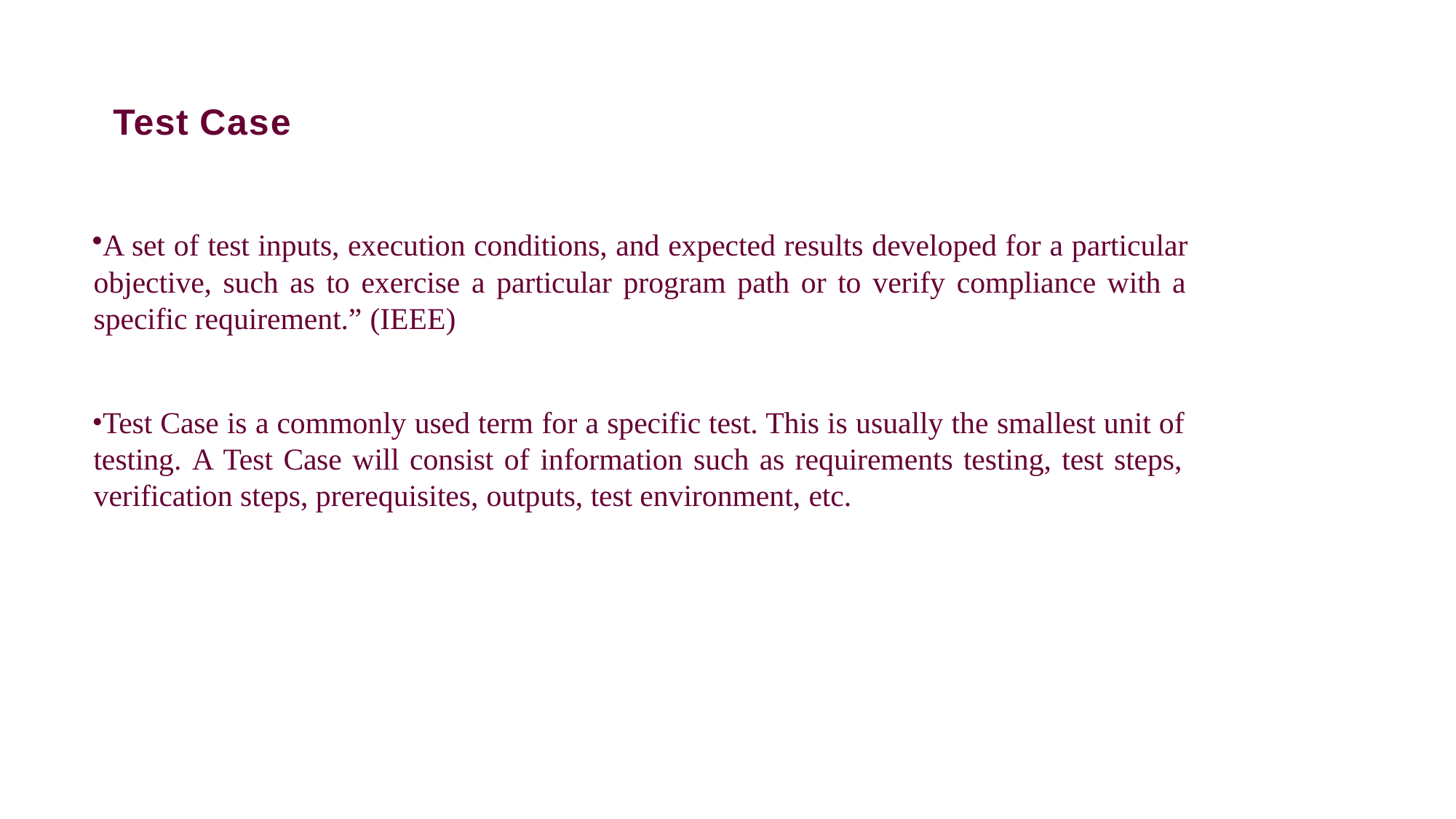

Test Case

A set of test inputs, execution conditions, and expected results developed for a particular  objective, such as to exercise a particular program path or to verify compliance with a  specific requirement.” (IEEE)

Test Case is a commonly used term for a specific test. This is usually the smallest unit of  testing. A Test Case will consist of information such as requirements testing, test steps,  verification steps, prerequisites, outputs, test environment, etc.